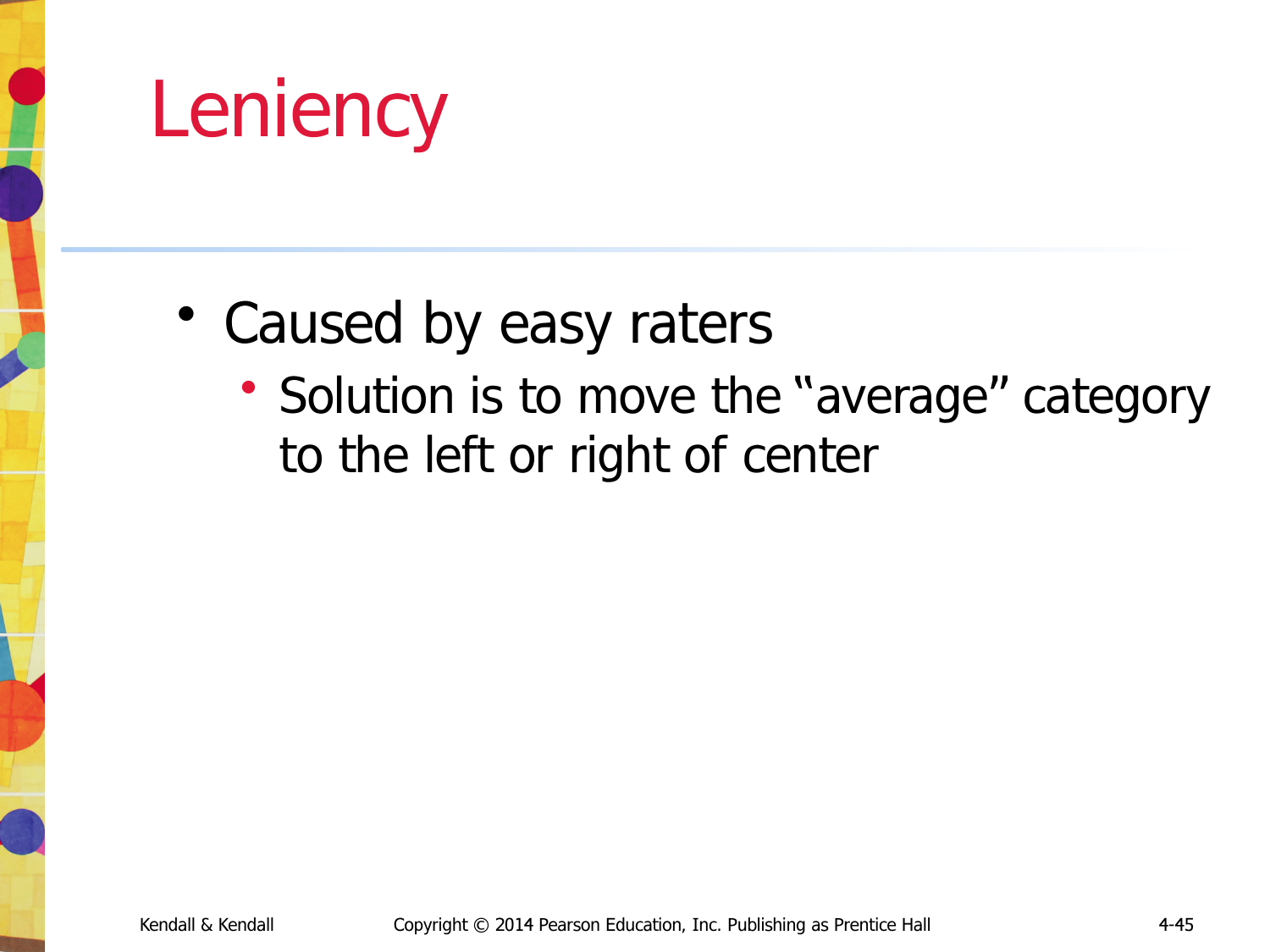

Leniency
Caused by easy raters
Solution is to move the “average” category to the left or right of center
Kendall & Kendall	Copyright © 2014 Pearson Education, Inc. Publishing as Prentice Hall
4-45